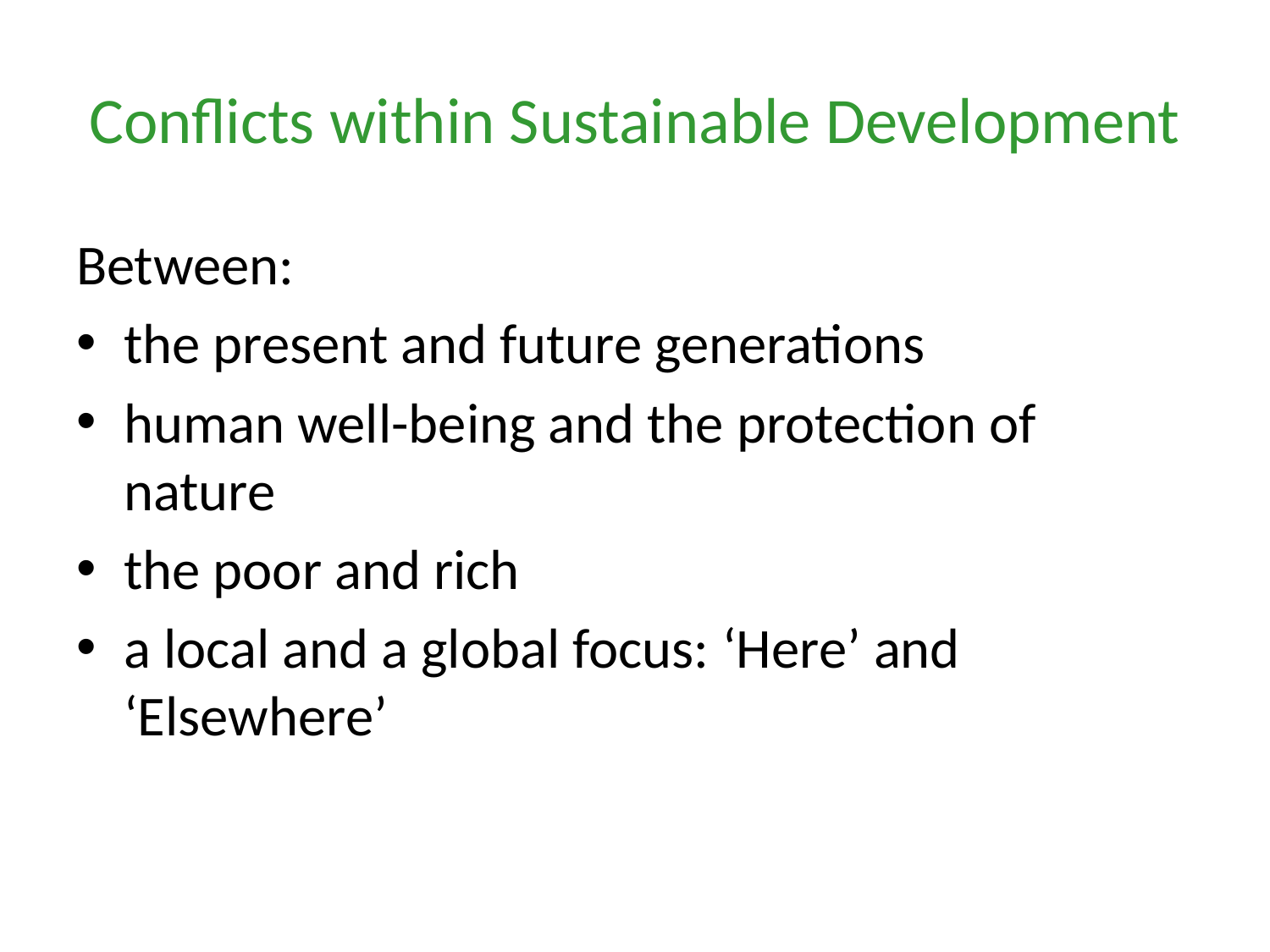

# Conflicts within Sustainable Development
Between:
the present and future generations
human well-being and the protection of nature
the poor and rich
a local and a global focus: ‘Here’ and ‘Elsewhere’